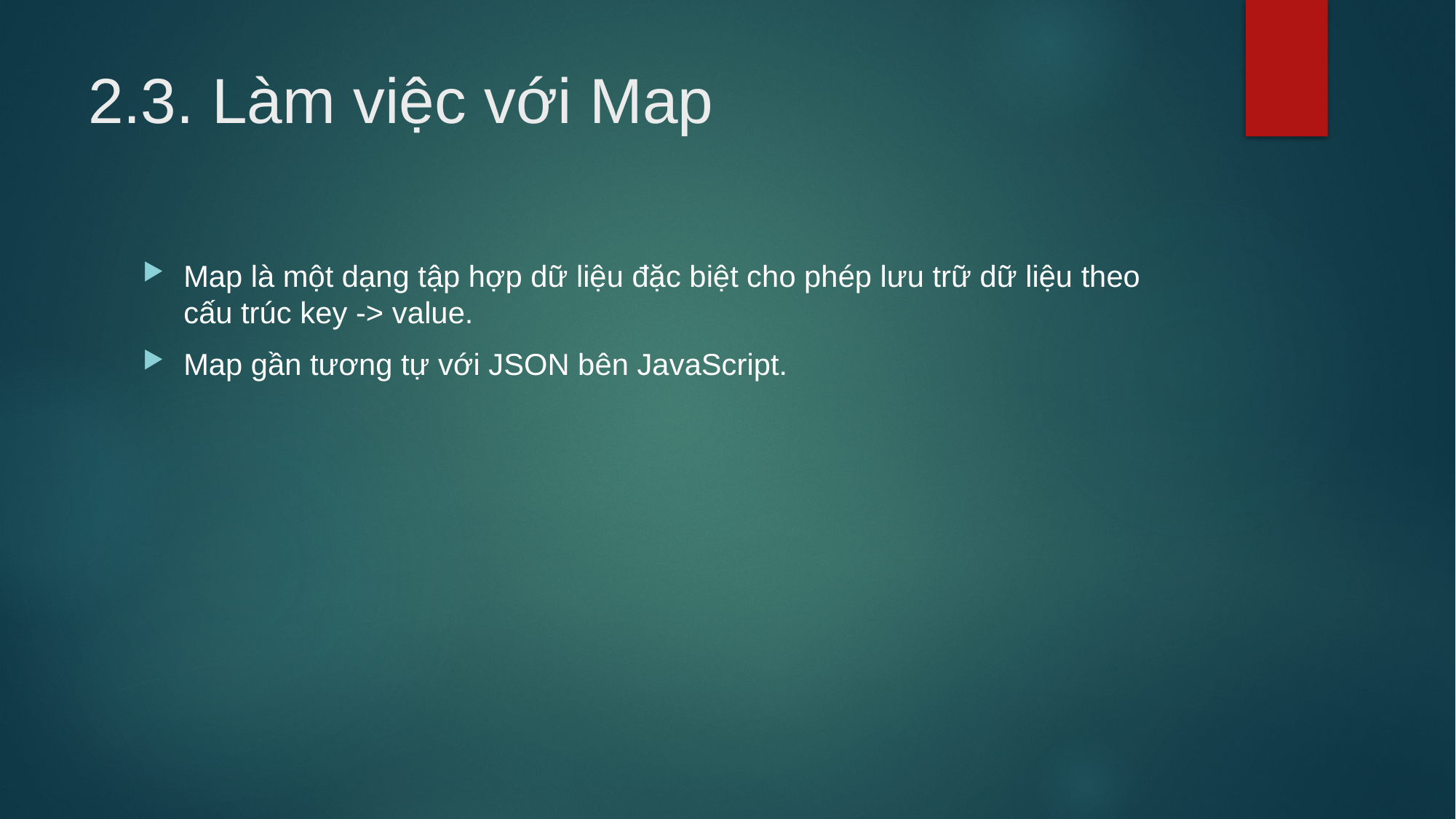

# 2.3. Làm việc với Map
Map là một dạng tập hợp dữ liệu đặc biệt cho phép lưu trữ dữ liệu theo cấu trúc key -> value.
Map gần tương tự với JSON bên JavaScript.